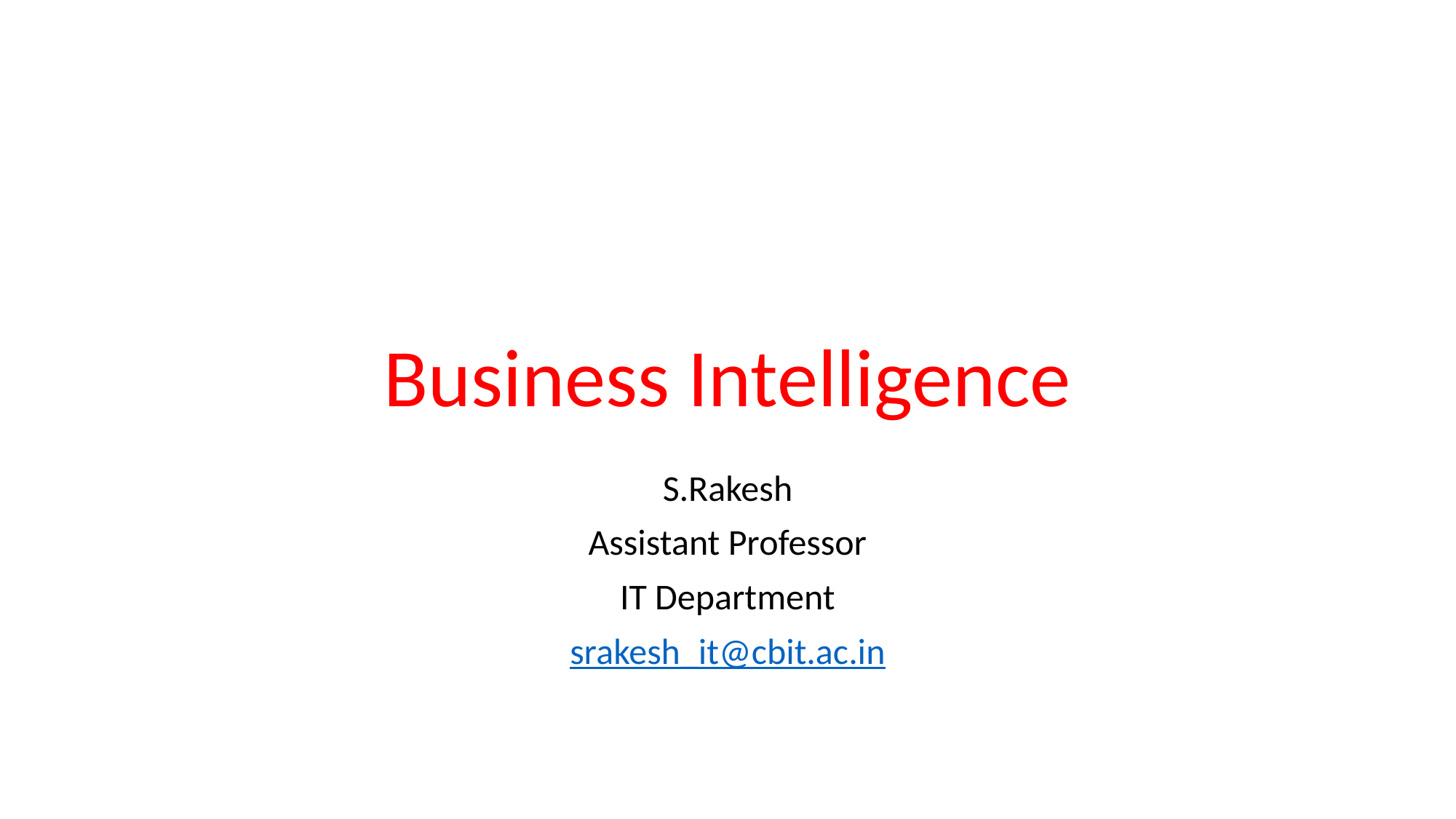

# Business Intelligence
S.Rakesh
Assistant Professor
IT Department
srakesh_it@cbit.ac.in